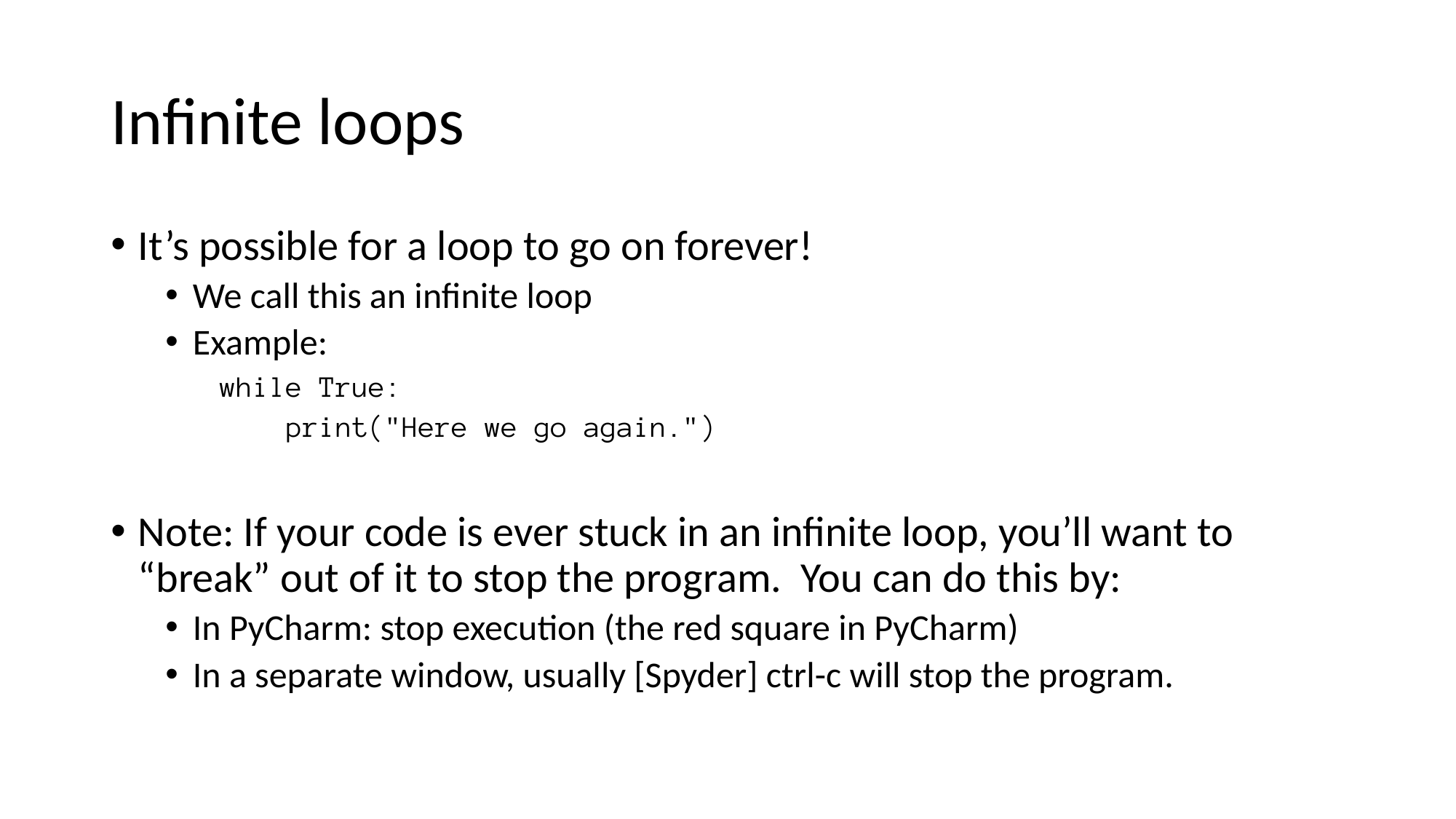

# Infinite loops
It’s possible for a loop to go on forever!
We call this an infinite loop
Example:
while True:
    print("Here we go again.")

Note: If your code is ever stuck in an infinite loop, you’ll want to “break” out of it to stop the program.  You can do this by:
In PyCharm: stop execution (the red square in PyCharm)
In a separate window, usually [Spyder] ctrl-c will stop the program.